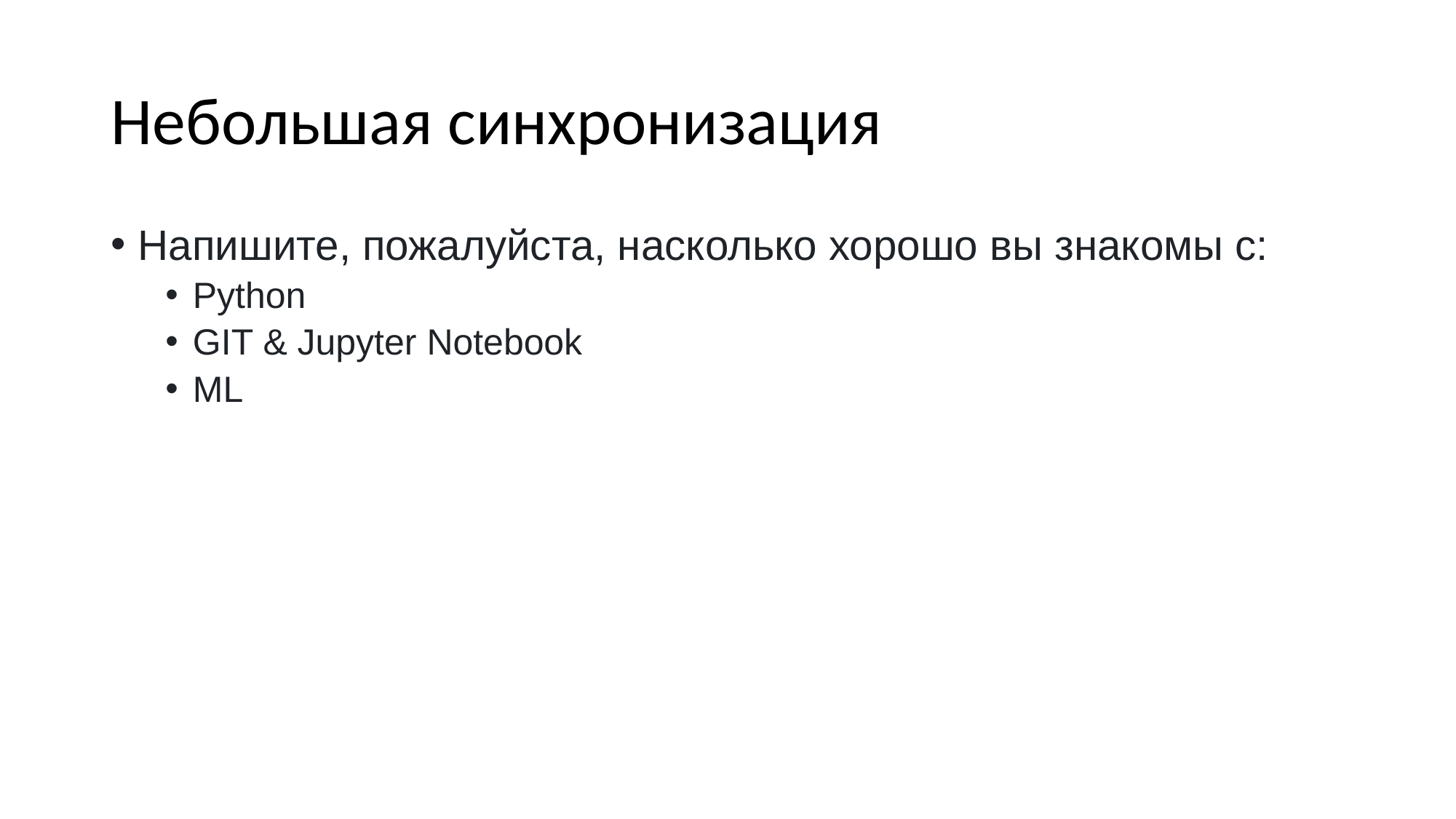

# Небольшая синхронизация
Напишите, пожалуйста, насколько хорошо вы знакомы с:
Python
GIT & Jupyter Notebook
ML